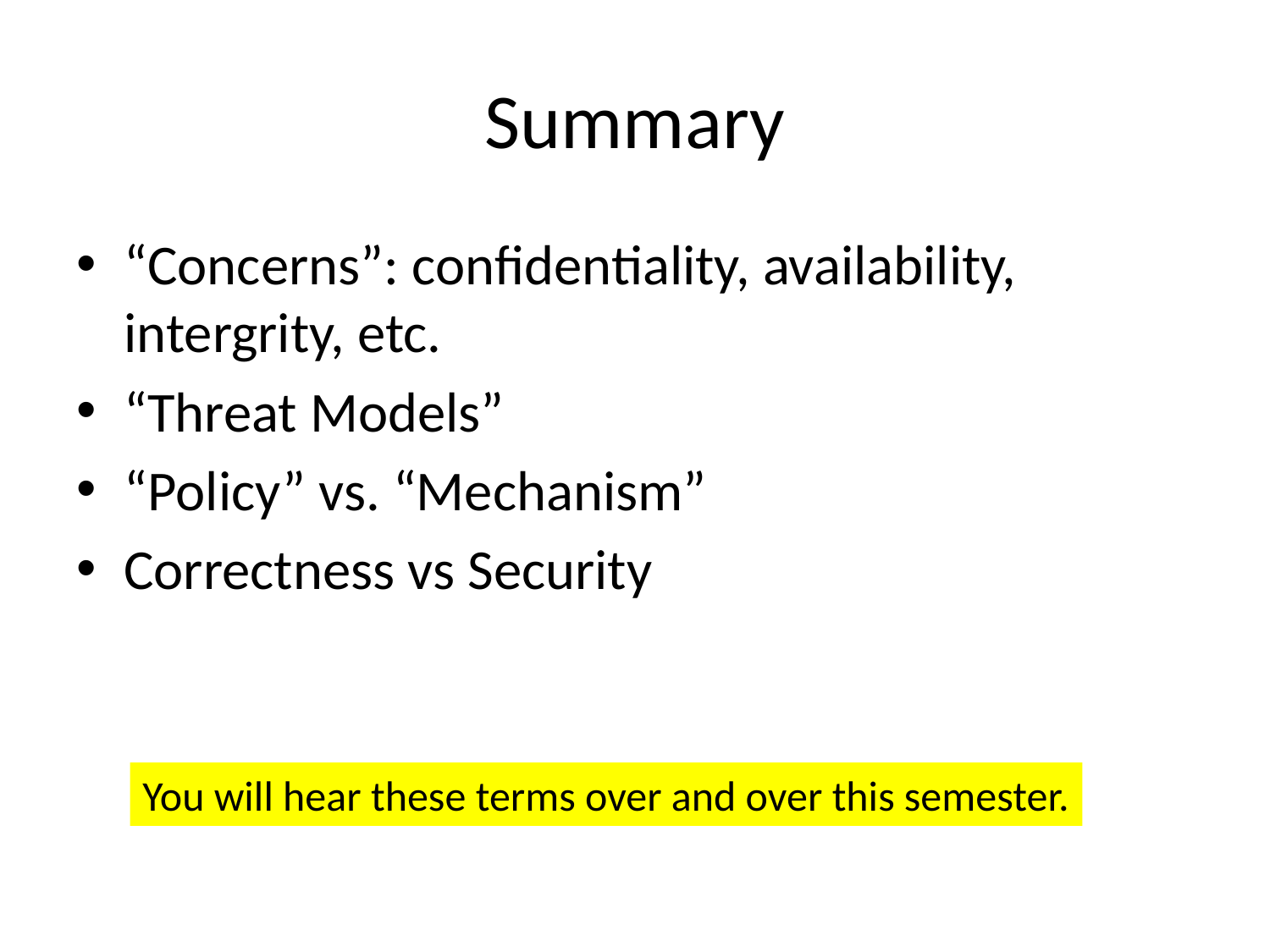

# Summary
“Concerns”: confidentiality, availability, intergrity, etc.
“Threat Models”
“Policy” vs. “Mechanism”
Correctness vs Security
You will hear these terms over and over this semester.